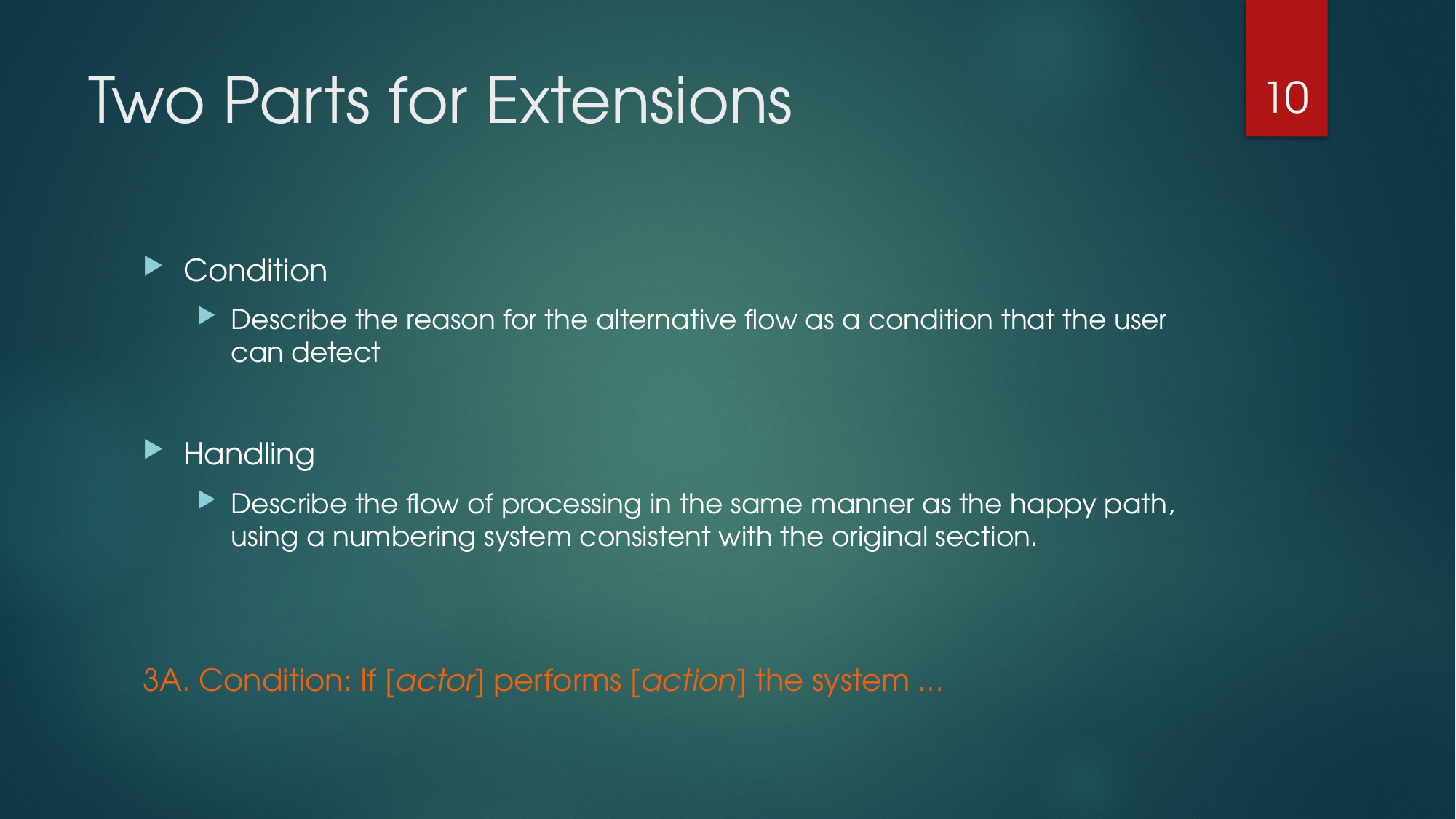

10
# Two Parts for Extensions
Condition
Describe the reason for the alternative flow as a condition that the user can detect

Handling
Describe the flow of processing in the same manner as the happy path, using a numbering system consistent with the original section.

3A. Condition: If [actor] performs [action] the system …